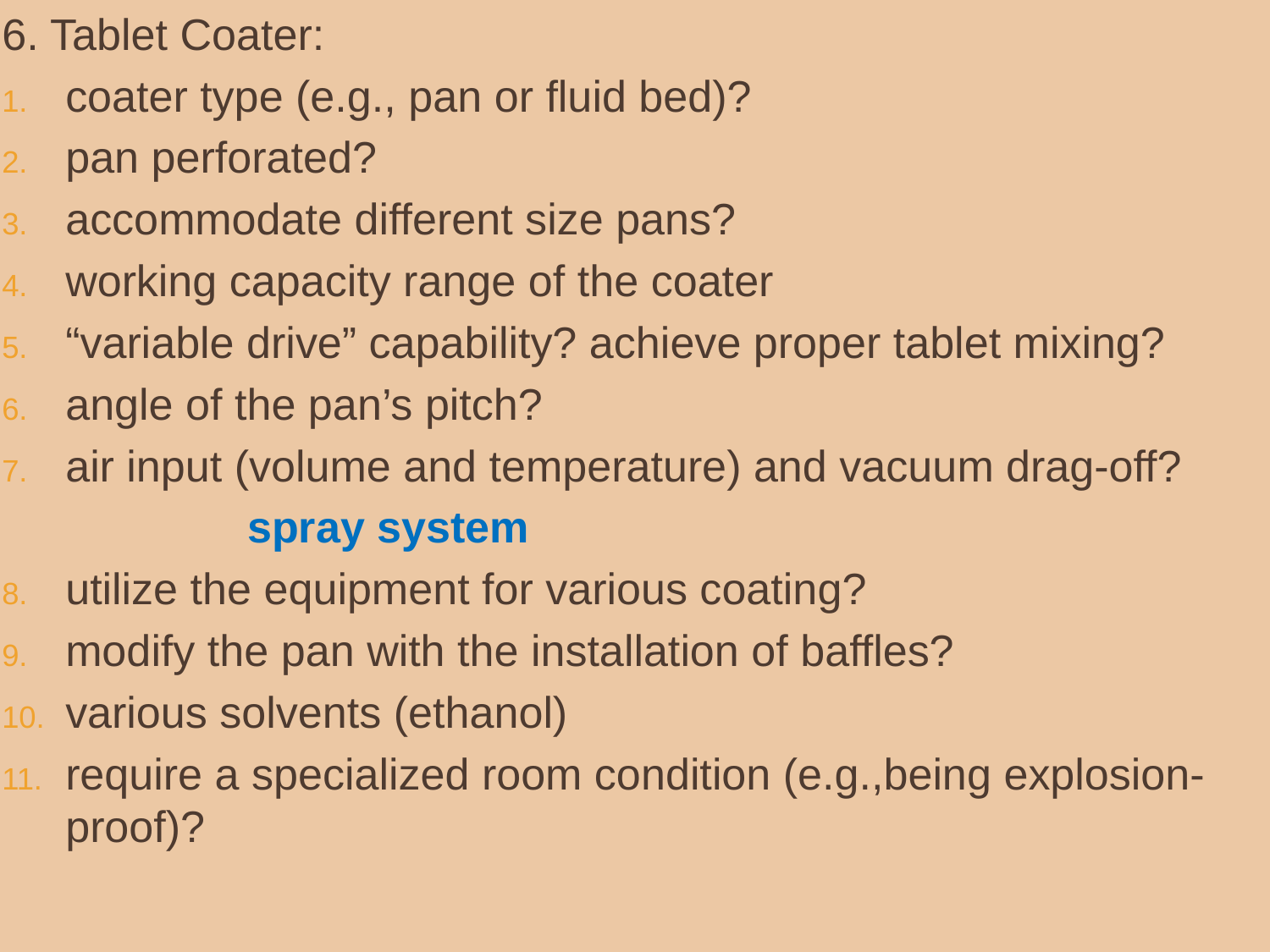

6. Tablet Coater:
coater type (e.g., pan or fluid bed)?
pan perforated?
accommodate different size pans?
working capacity range of the coater
“variable drive” capability? achieve proper tablet mixing?
angle of the pan’s pitch?
air input (volume and temperature) and vacuum drag-off?
                    spray system
utilize the equipment for various coating?
modify the pan with the installation of baffles?
various solvents (ethanol)
require a specialized room condition (e.g.,being explosion-proof)?

#